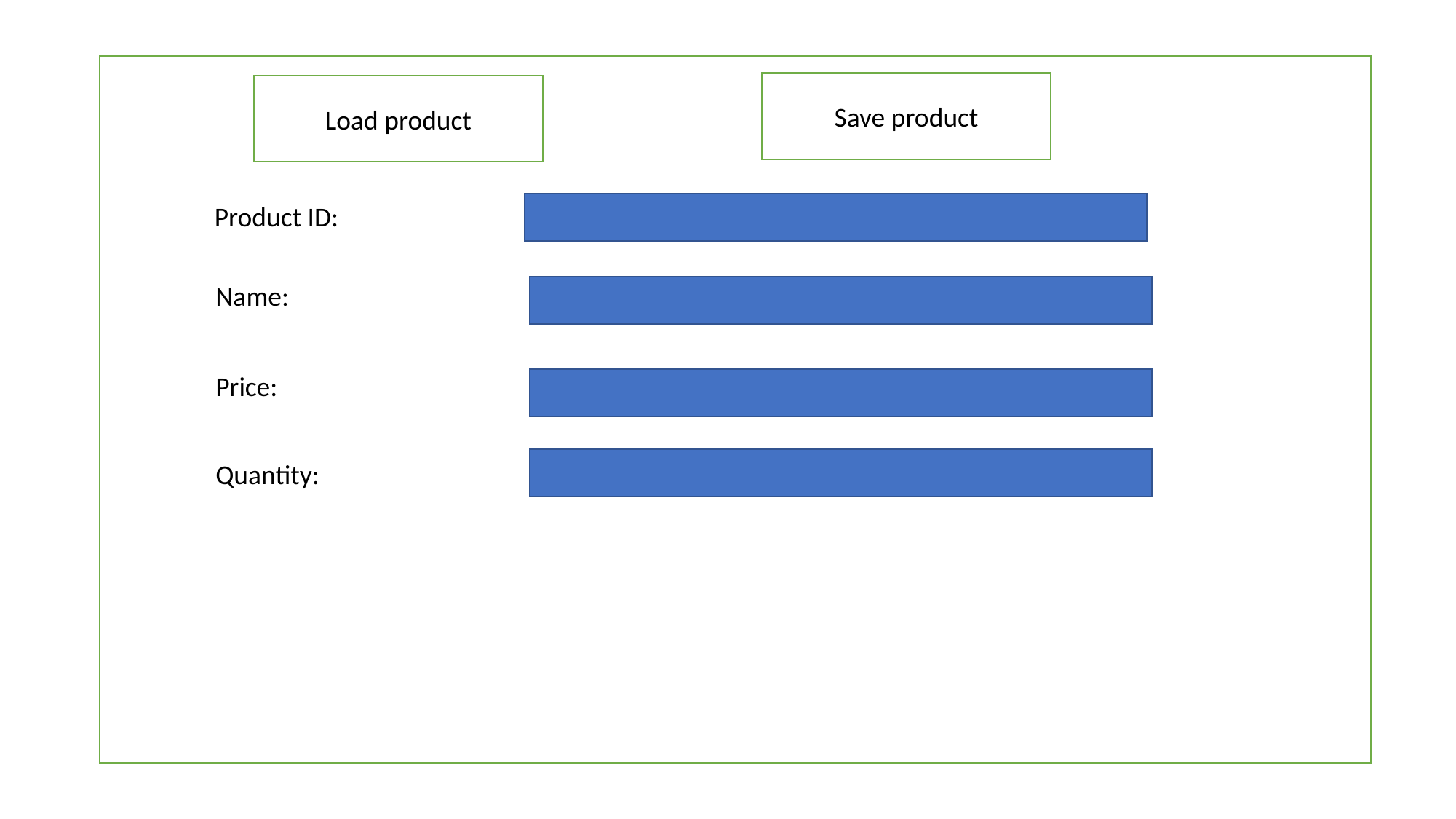

#

Save product
Load product
Product ID:

Name:

Price:

Quantity: